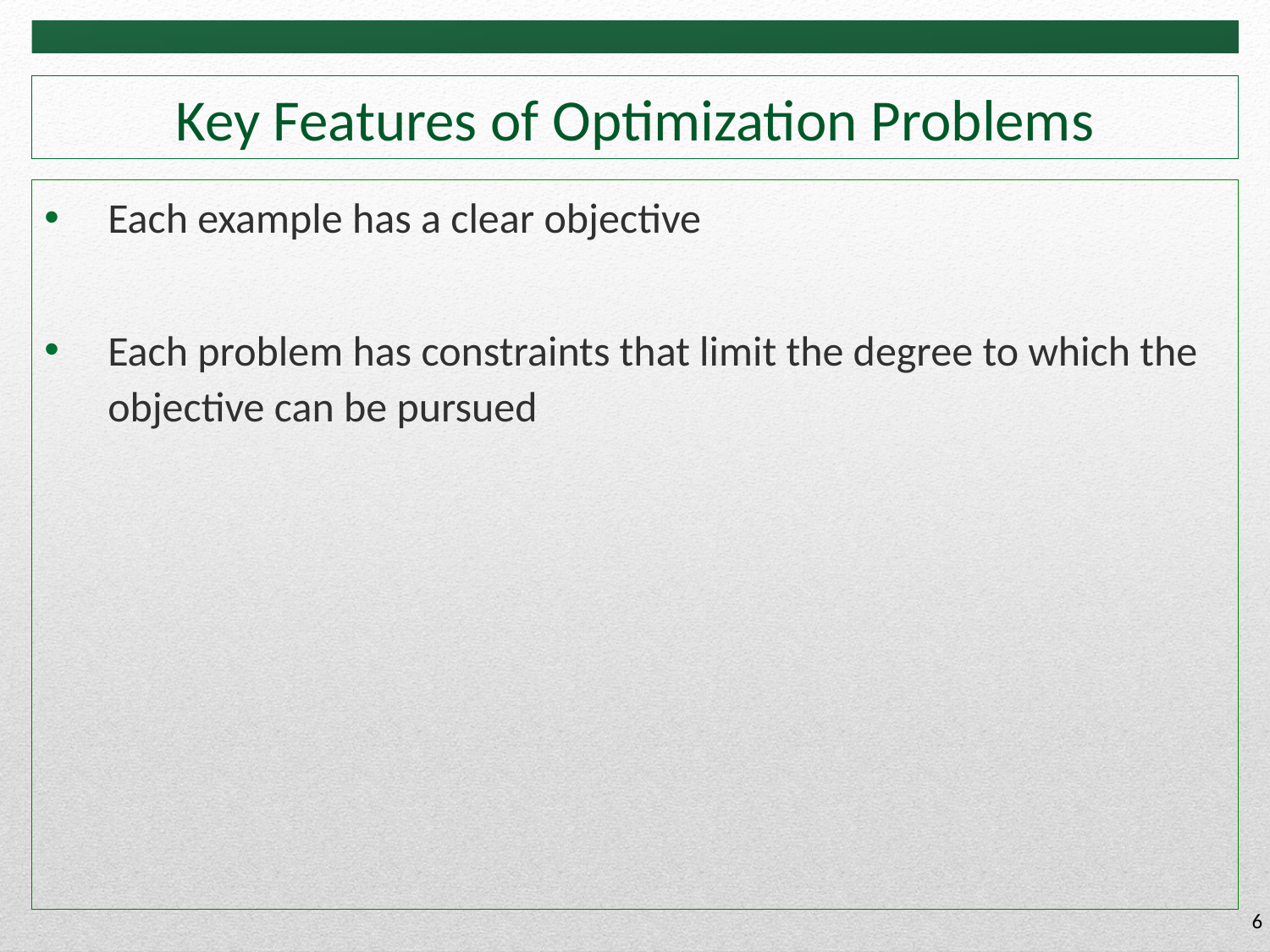

# Key Features of Optimization Problems
Each example has a clear objective

Each problem has constraints that limit the degree to which the objective can be pursued

6